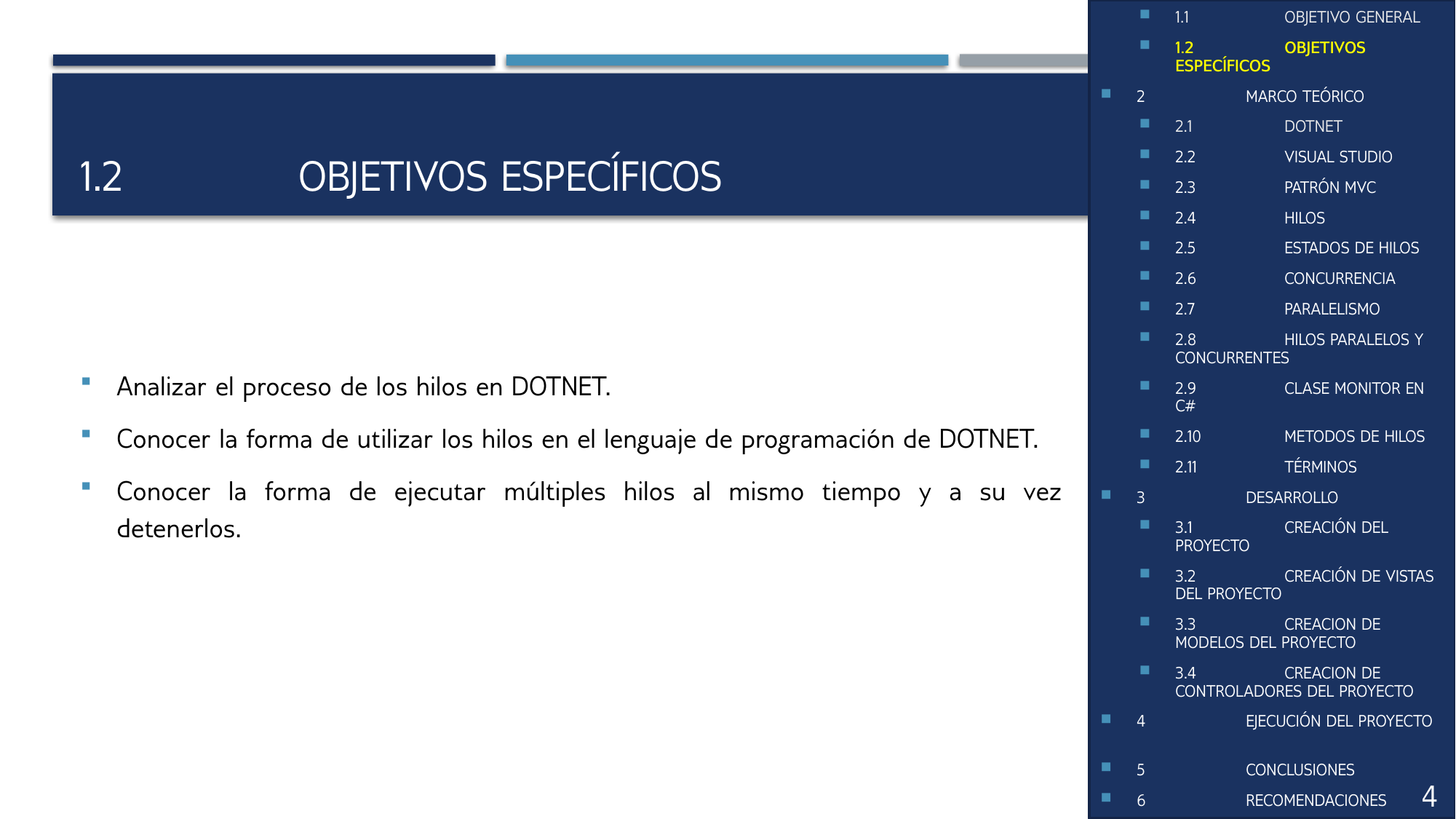

1	OBJETIVOS
1.1	OBJETIVO GENERAL
1.2	OBJETIVOS ESPECÍFICOS
2	MARCO TEÓRICO
2.1	DOTNET
2.2	VISUAL STUDIO
2.3	PATRÓN MVC
2.4	HILOS
2.5	ESTADOS DE HILOS
2.6	CONCURRENCIA
2.7	PARALELISMO
2.8	HILOS PARALELOS Y CONCURRENTES
2.9	CLASE MONITOR EN C#
2.10	METODOS DE HILOS
2.11	TÉRMINOS
3	DESARROLLO
3.1	CREACIÓN DEL PROYECTO
3.2	CREACIÓN DE VISTAS DEL PROYECTO
3.3 	CREACION DE MODELOS DEL PROYECTO
3.4 	CREACION DE CONTROLADORES DEL PROYECTO
4	EJECUCIÓN DEL PROYECTO
5	CONCLUSIONES
6	RECOMENDACIONES
7	BIBLIOGRAFÍA
4
# 1.2		objetivos específicos
Analizar el proceso de los hilos en DOTNET.
Conocer la forma de utilizar los hilos en el lenguaje de programación de DOTNET.
Conocer la forma de ejecutar múltiples hilos al mismo tiempo y a su vez detenerlos.

4
4